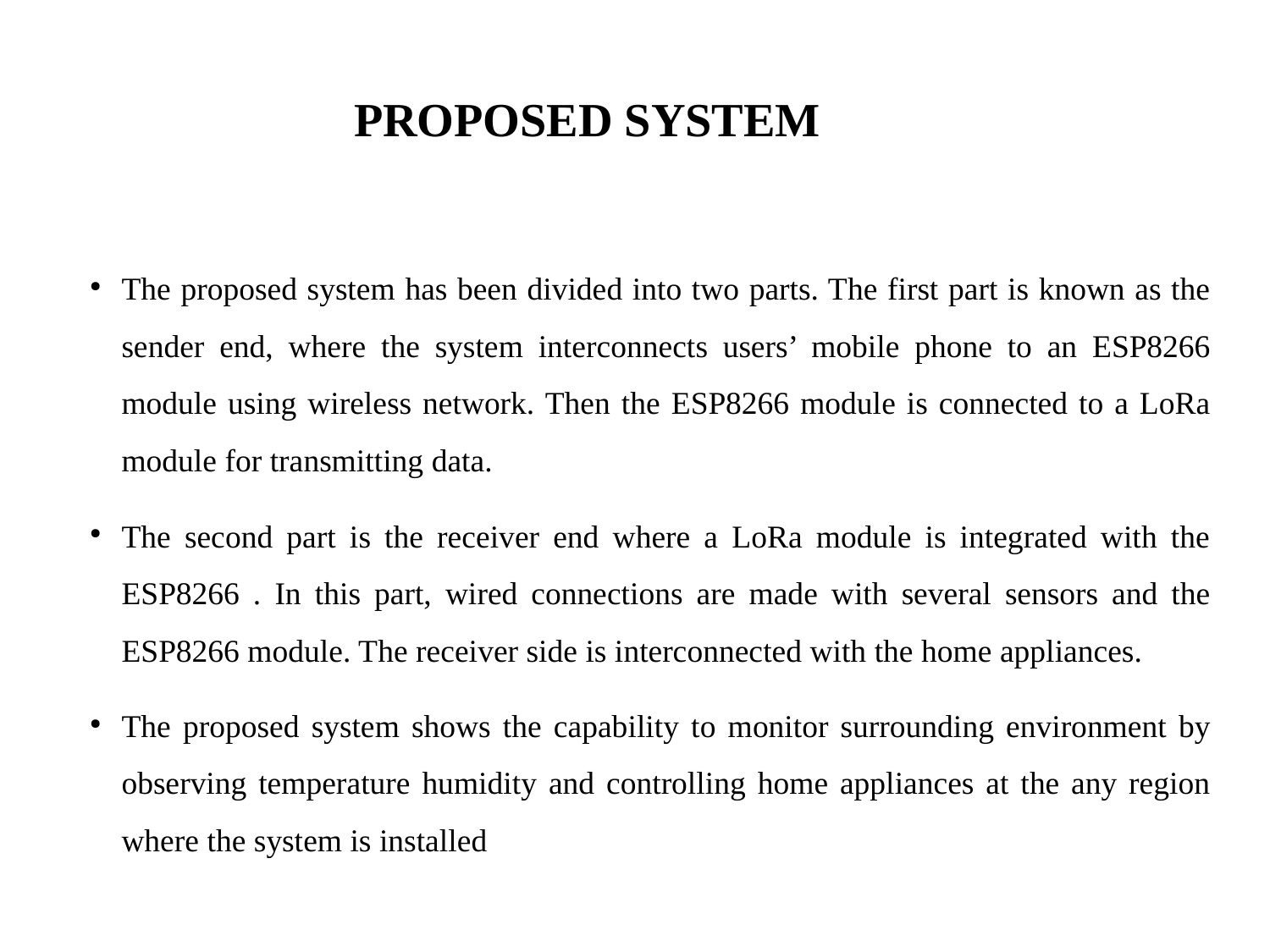

PROPOSED SYSTEM
The proposed system has been divided into two parts. The first part is known as the sender end, where the system interconnects users’ mobile phone to an ESP8266 module using wireless network. Then the ESP8266 module is connected to a LoRa module for transmitting data.
The second part is the receiver end where a LoRa module is integrated with the ESP8266 . In this part, wired connections are made with several sensors and the ESP8266 module. The receiver side is interconnected with the home appliances.
The proposed system shows the capability to monitor surrounding environment by observing temperature humidity and controlling home appliances at the any region where the system is installed